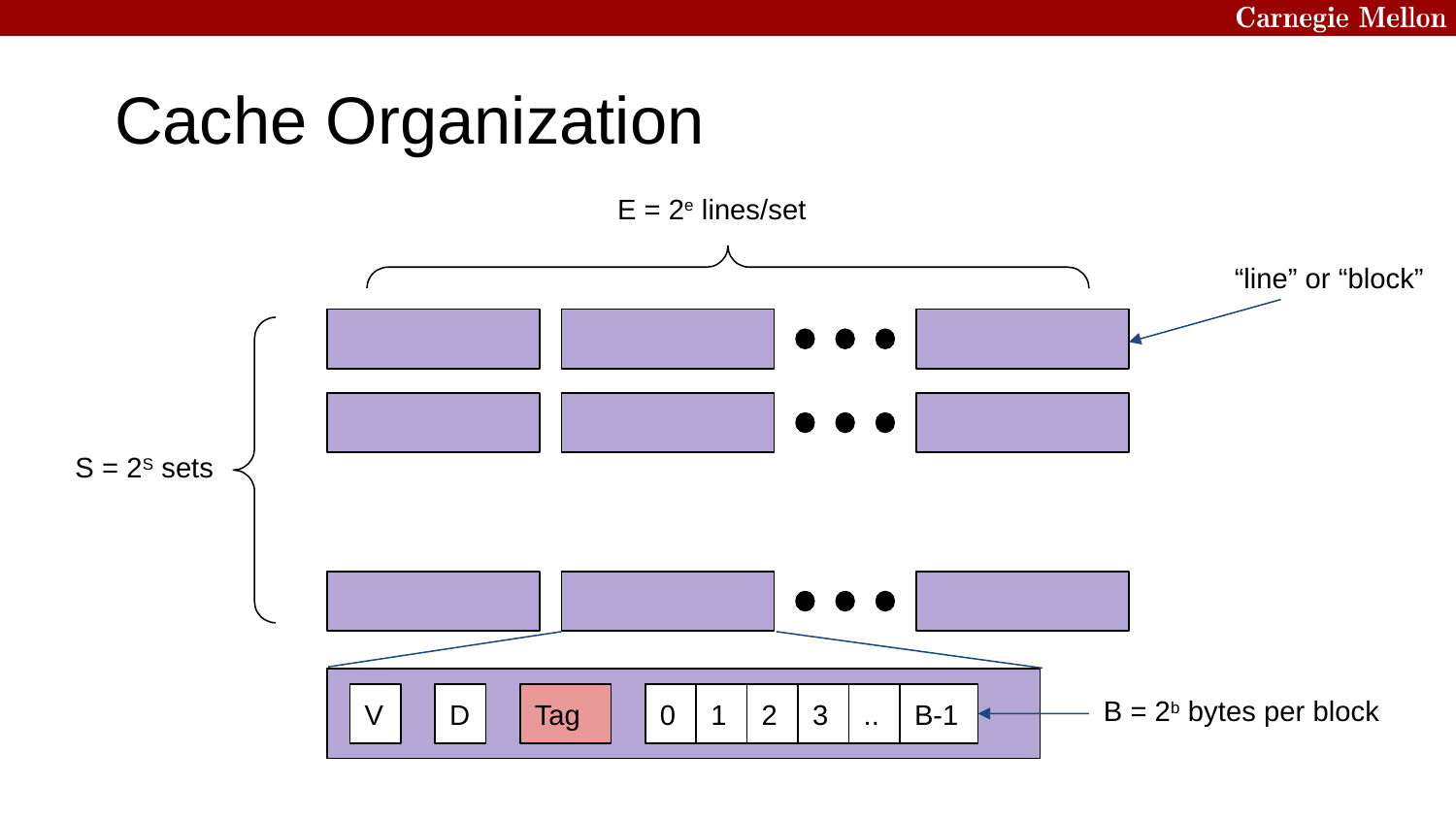

Cache Organization
E = 2e lines/set
“line” or “block”

S = 2S sets

V
D
Tag
0
1
2
3
..
B-1
B = 2b bytes per block